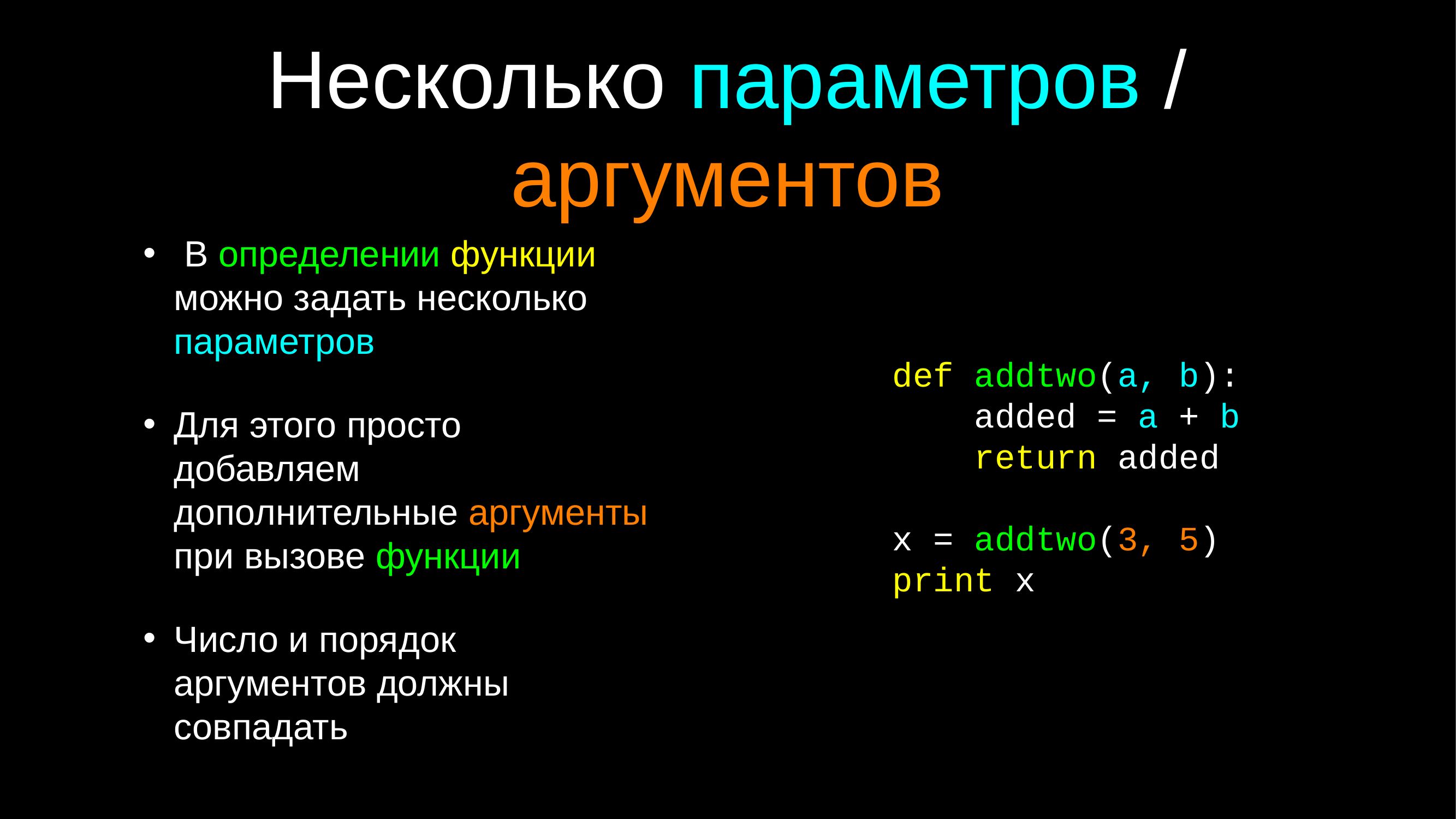

# Несколько параметров / аргументов
 В определении функции можно задать несколько параметров
Для этого просто добавляем дополнительные аргументы при вызове функции
Число и порядок аргументов должны совпадать
def addtwo(a, b):
    added = a + b
    return added

x = addtwo(3, 5)
print x